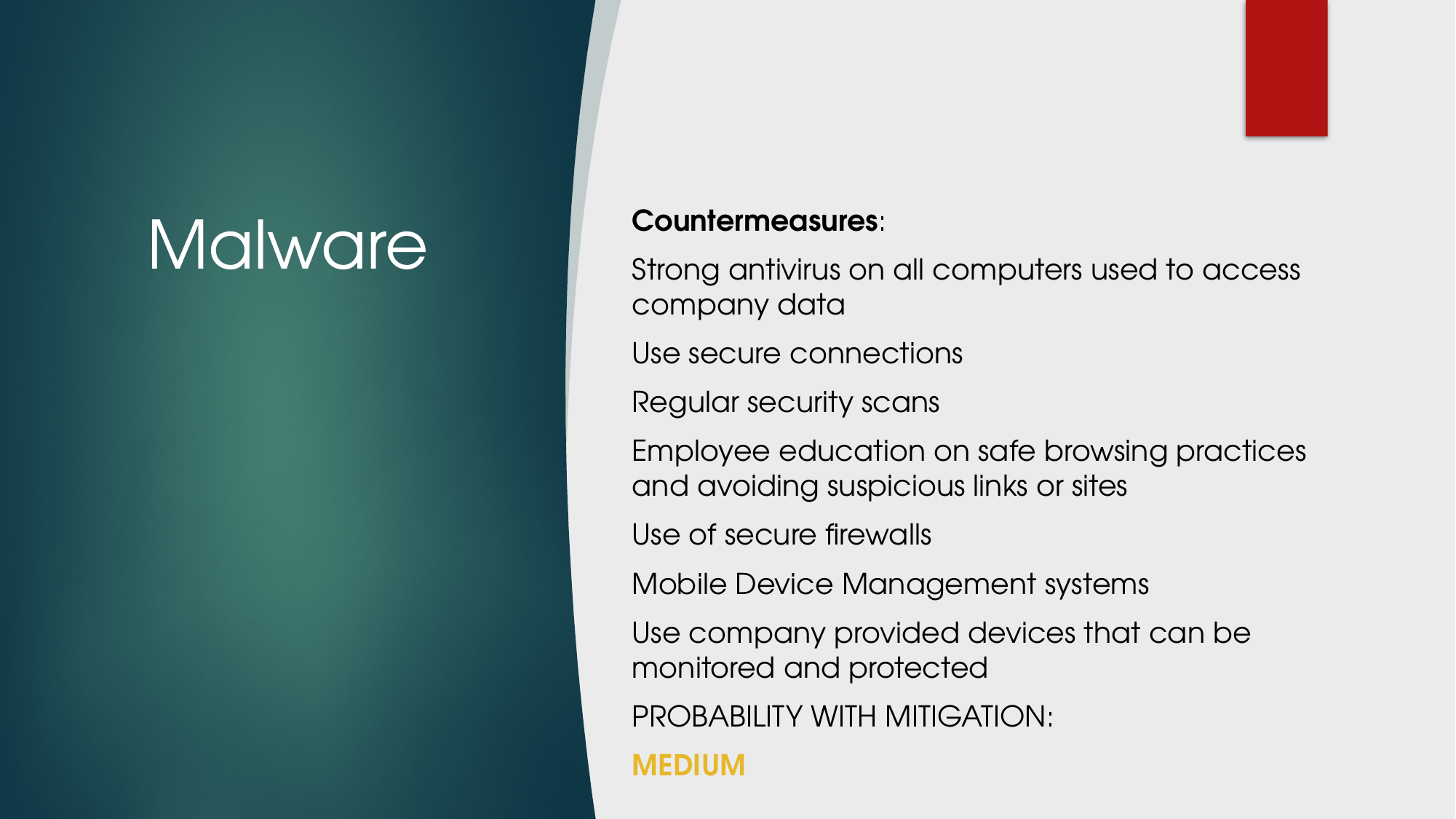

7
Countermeasures:
Strong antivirus on all computers used to access company data
Use secure connections
Regular security scans
Employee education on safe browsing practices and avoiding suspicious links or sites
Use of secure firewalls
Mobile Device Management systems
Use company provided devices that can be monitored and protected
PROBABILITY WITH MITIGATION:
MEDIUM

# Malware